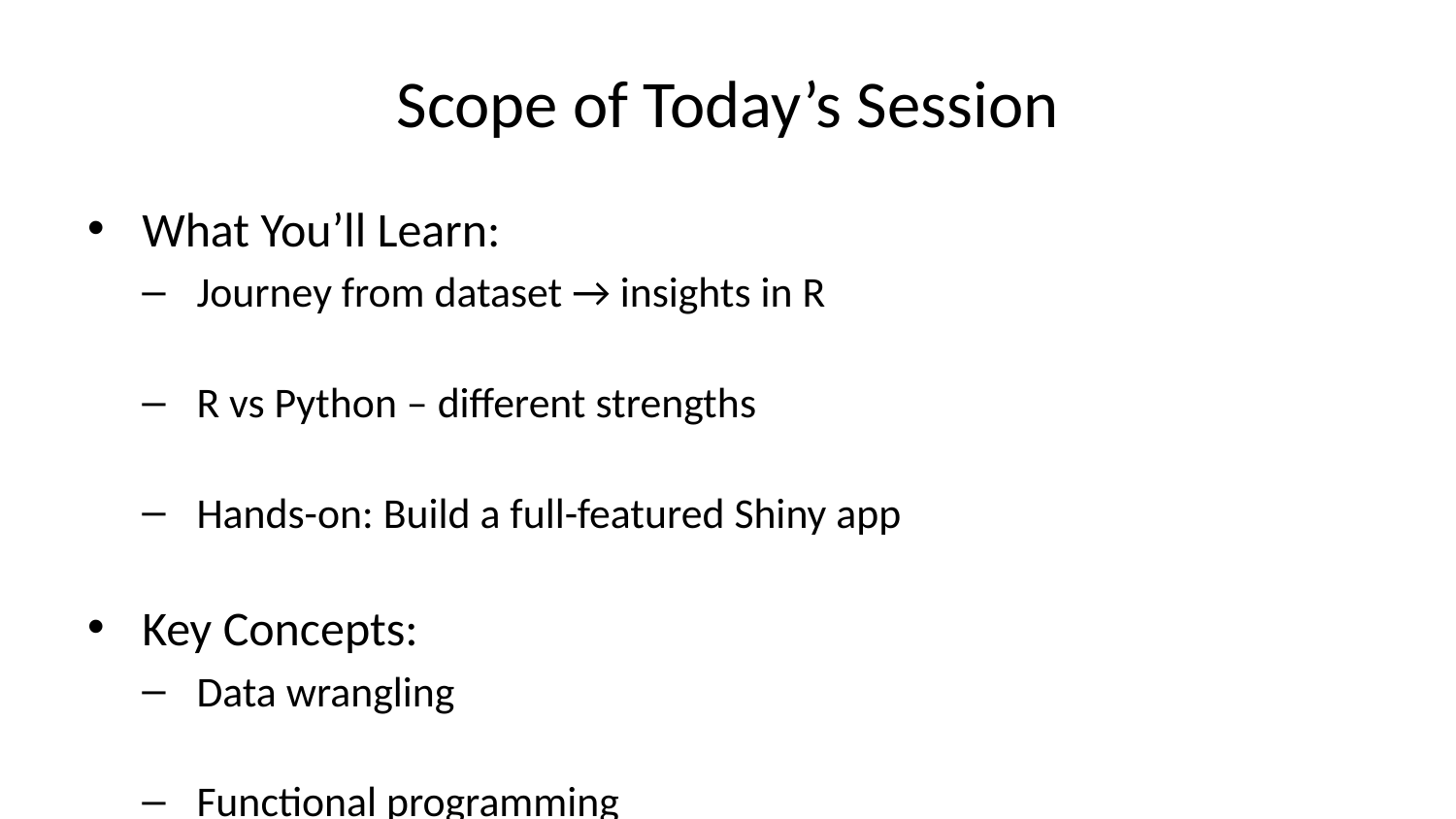

# Scope of Today’s Session
What You’ll Learn:
Journey from dataset → insights in R
R vs Python – different strengths
Hands-on: Build a full-featured Shiny app
Key Concepts:
Data wrangling
Functional programming
Reactive architecture
UX for data dashboards